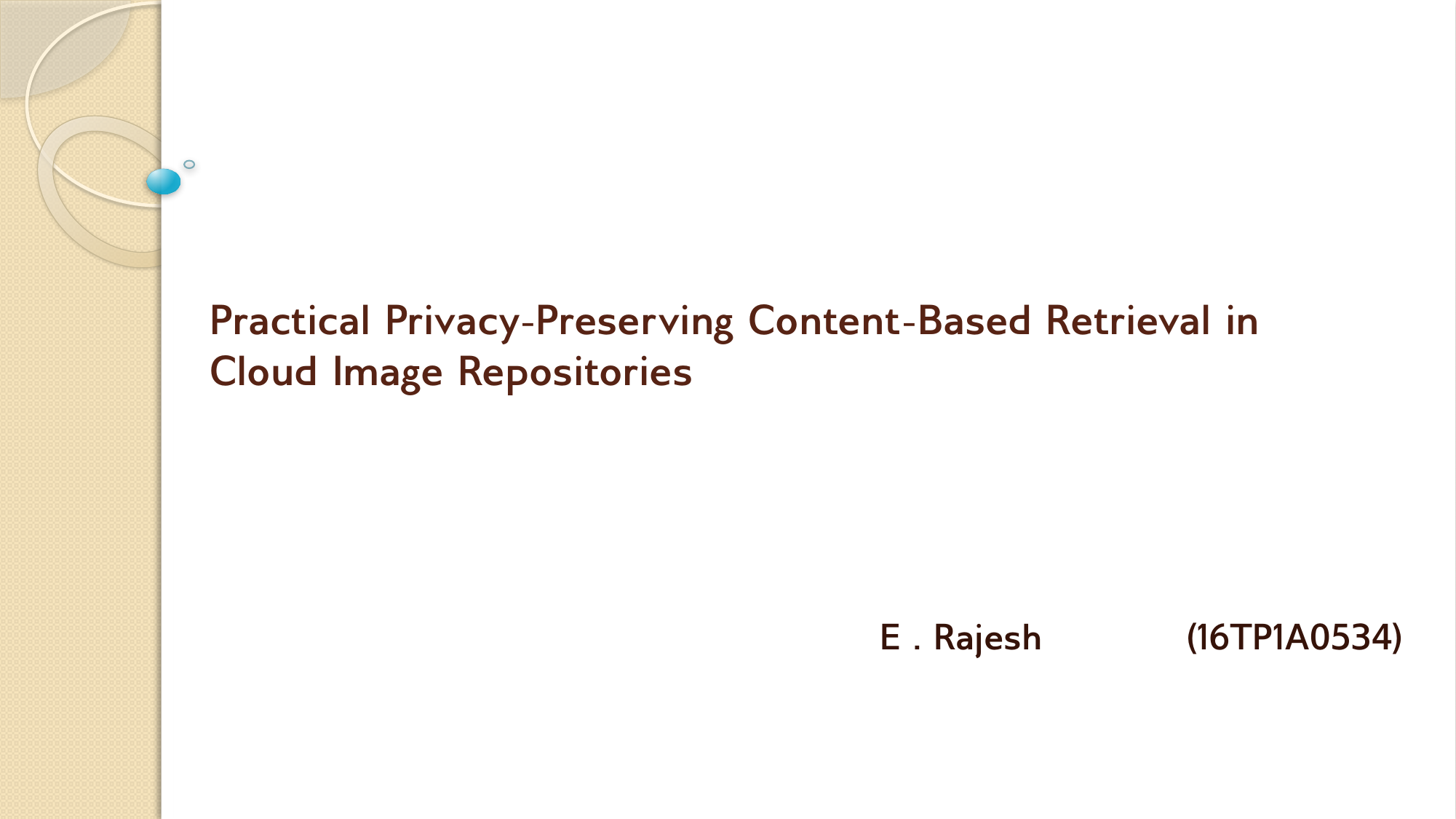

# Practical Privacy-Preserving Content-Based Retrieval in Cloud Image Repositories

E . Rajesh            (16TP1A0534)